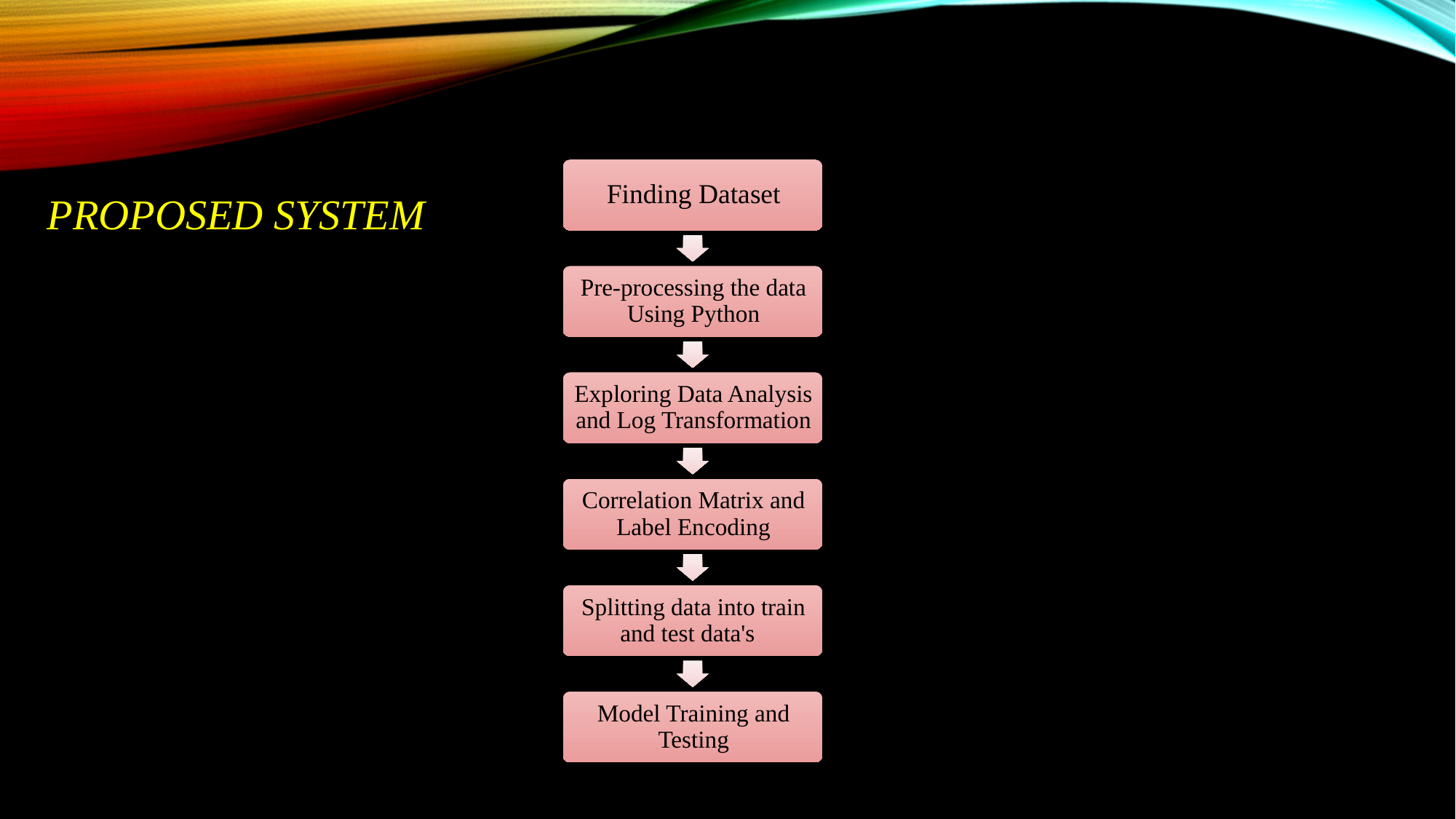

Finding Dataset

Pre-processing the data Using Python

Exploring Data Analysis and Log Transformation

Correlation Matrix and Label Encoding

Splitting data into train and test data's

Model Training and Testing
PROPOSED SYSTEM